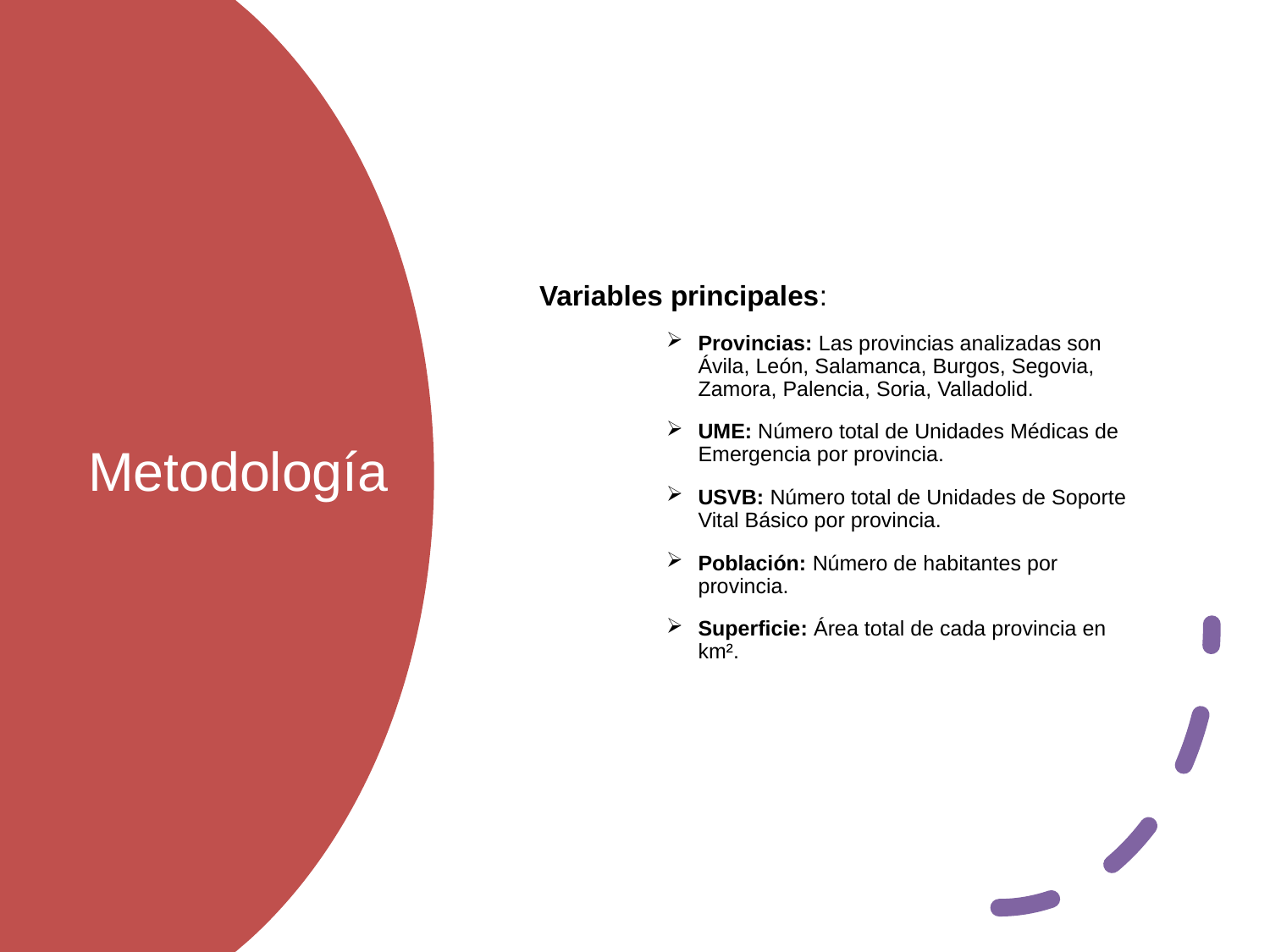

Variables principales:
Provincias: Las provincias analizadas son Ávila, León, Salamanca, Burgos, Segovia, Zamora, Palencia, Soria, Valladolid.
UME: Número total de Unidades Médicas de Emergencia por provincia.
USVB: Número total de Unidades de Soporte Vital Básico por provincia.
Población: Número de habitantes por provincia.
Superficie: Área total de cada provincia en km².

# Metodología